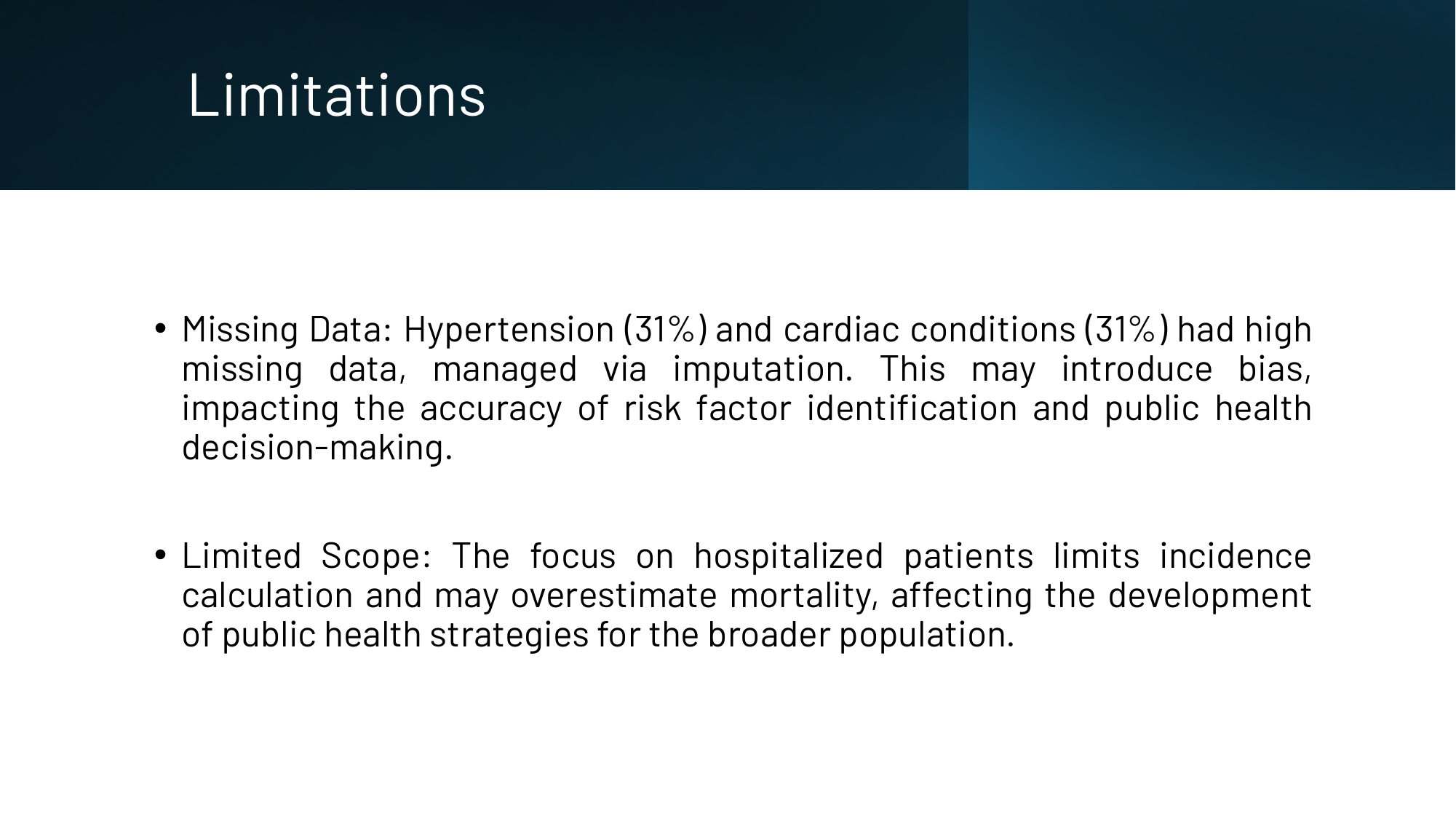

# Limitations
Missing Data: Hypertension (31%) and cardiac conditions (31%) had high missing data, managed via imputation. This may introduce bias, impacting the accuracy of risk factor identification and public health decision-making.

Limited Scope: The focus on hospitalized patients limits incidence calculation and may overestimate mortality, affecting the development of public health strategies for the broader population.